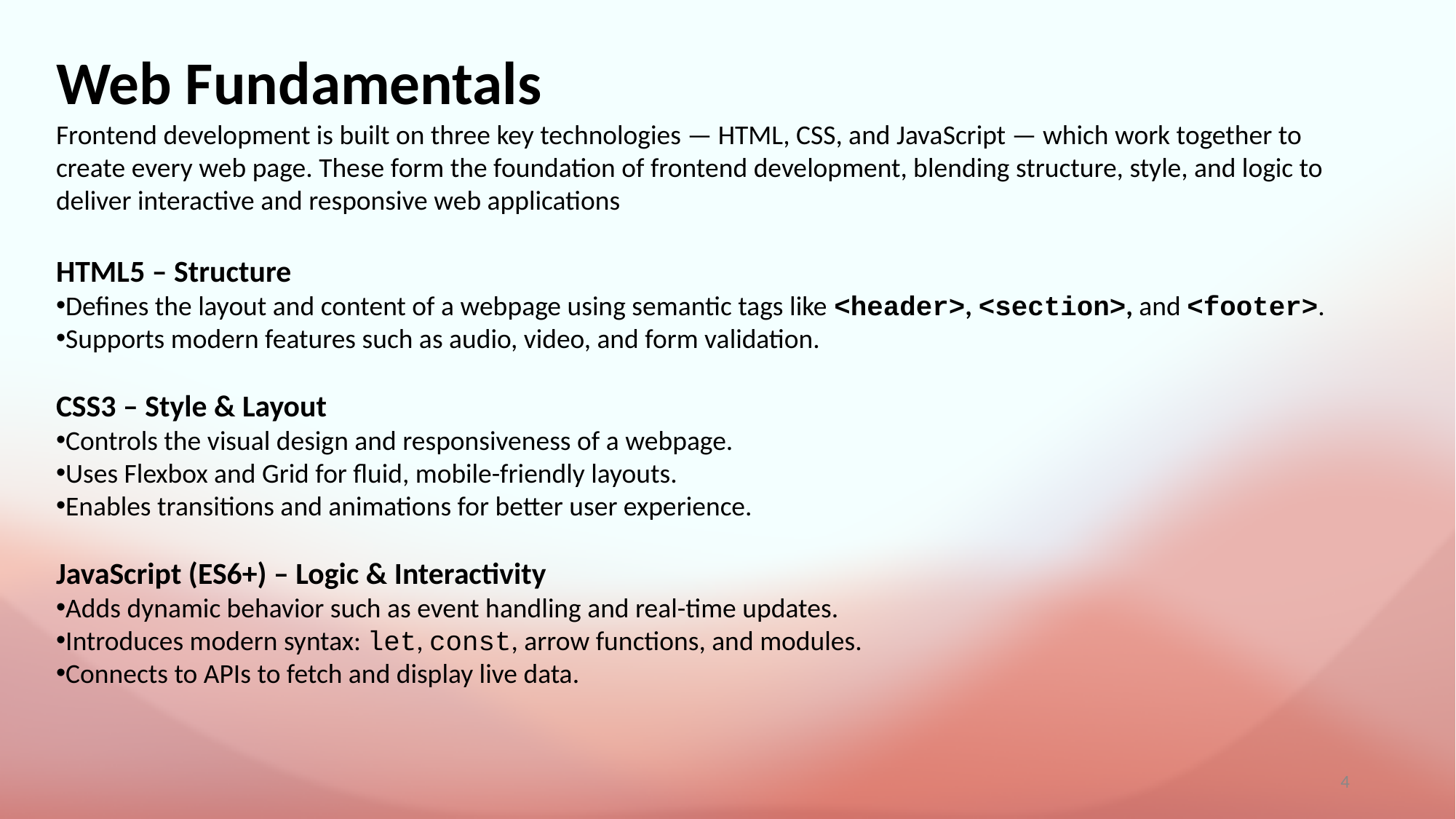

Web Fundamentals
Frontend development is built on three key technologies — HTML, CSS, and JavaScript — which work together to create every web page. These form the foundation of frontend development, blending structure, style, and logic to deliver interactive and responsive web applications

HTML5 – Structure
Defines the layout and content of a webpage using semantic tags like <header>, <section>, and <footer>.
Supports modern features such as audio, video, and form validation.

CSS3 – Style & Layout
Controls the visual design and responsiveness of a webpage.
Uses Flexbox and Grid for fluid, mobile-friendly layouts.
Enables transitions and animations for better user experience.

JavaScript (ES6+) – Logic & Interactivity
Adds dynamic behavior such as event handling and real-time updates.
Introduces modern syntax: let, const, arrow functions, and modules.
Connects to APIs to fetch and display live data.
4